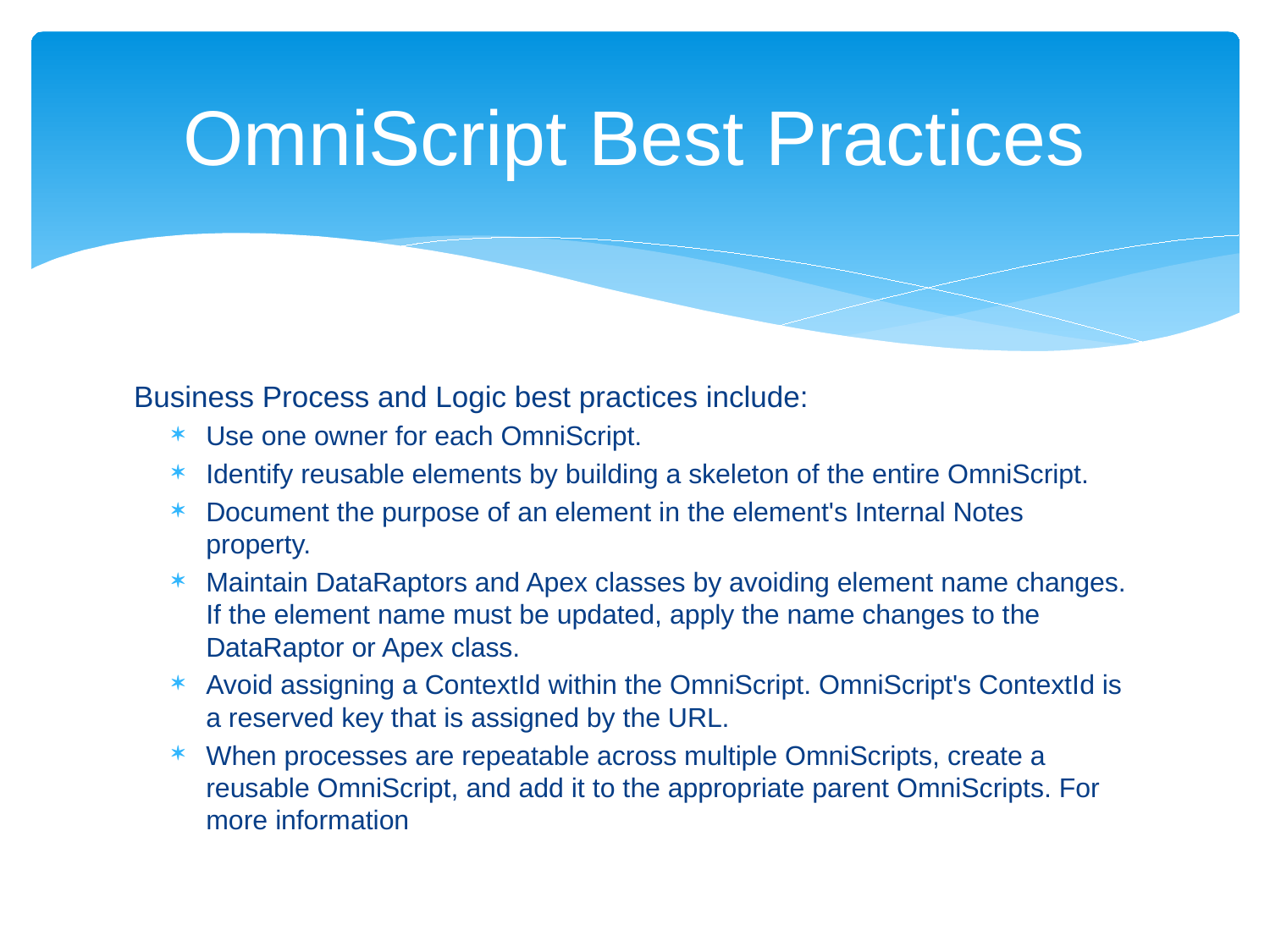

# OmniScript Best Practices
Business Process and Logic best practices include:
Use one owner for each OmniScript.
Identify reusable elements by building a skeleton of the entire OmniScript.
Document the purpose of an element in the element's Internal Notes property.
Maintain DataRaptors and Apex classes by avoiding element name changes. If the element name must be updated, apply the name changes to the DataRaptor or Apex class.
Avoid assigning a ContextId within the OmniScript. OmniScript's ContextId is a reserved key that is assigned by the URL.
When processes are repeatable across multiple OmniScripts, create a reusable OmniScript, and add it to the appropriate parent OmniScripts. For more information